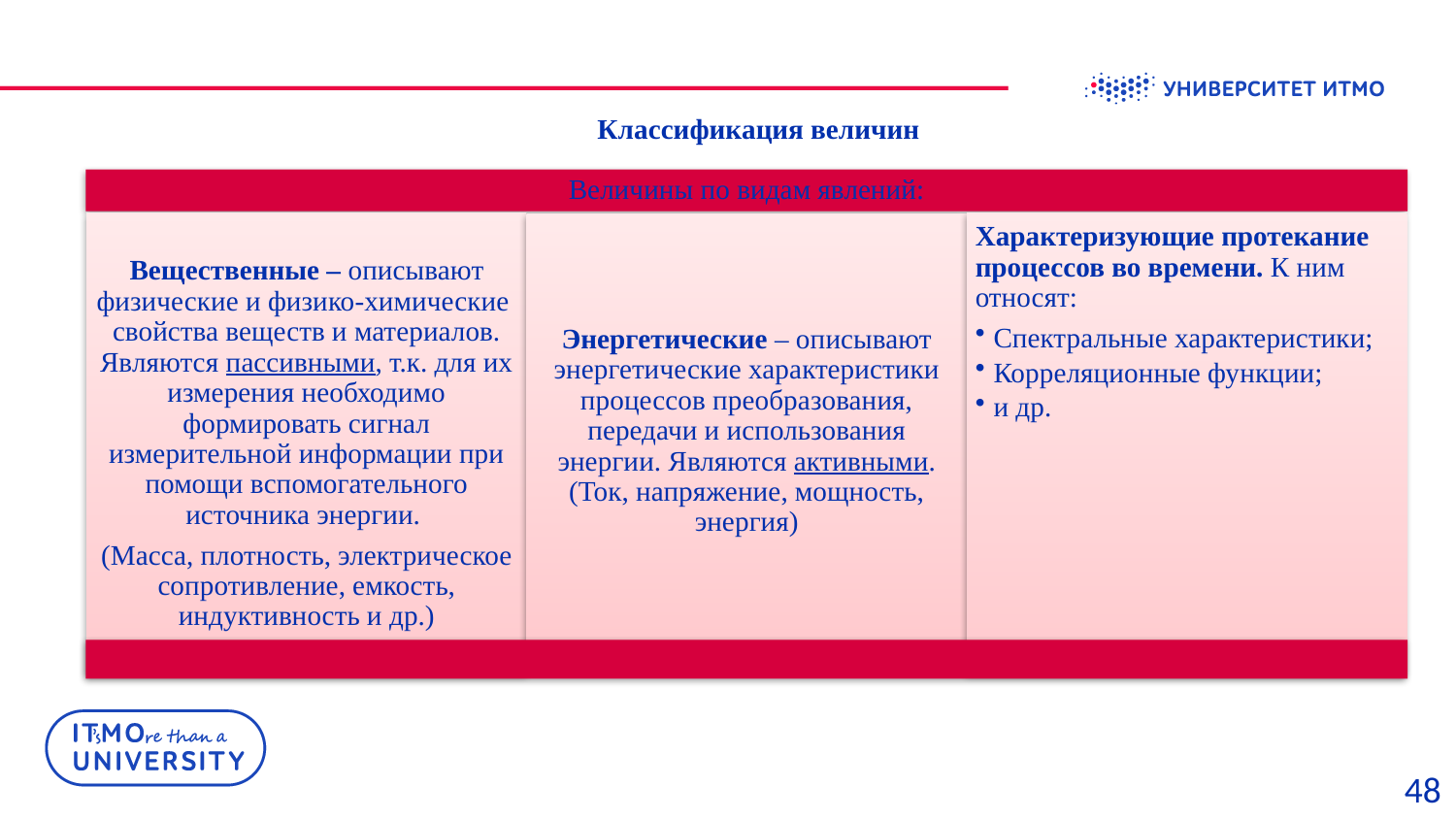

Классификация величин
Величины по видам явлений:
Вещественные – описывают физические и физико-химические  свойства веществ и материалов. Являются пассивными, т.к. для их измерения необходимо формировать сигнал измерительной информации при помощи вспомогательного источника энергии.
(Масса, плотность, электрическое сопротивление, емкость, индуктивность и др.)
Энергетические – описывают энергетические характеристики процессов преобразования, передачи и использования энергии. Являются активными. (Ток, напряжение, мощность, энергия)
Характеризующие протекание процессов во времени. К ним относят:
Спектральные характеристики;
Корреляционные функции;
и др.
48